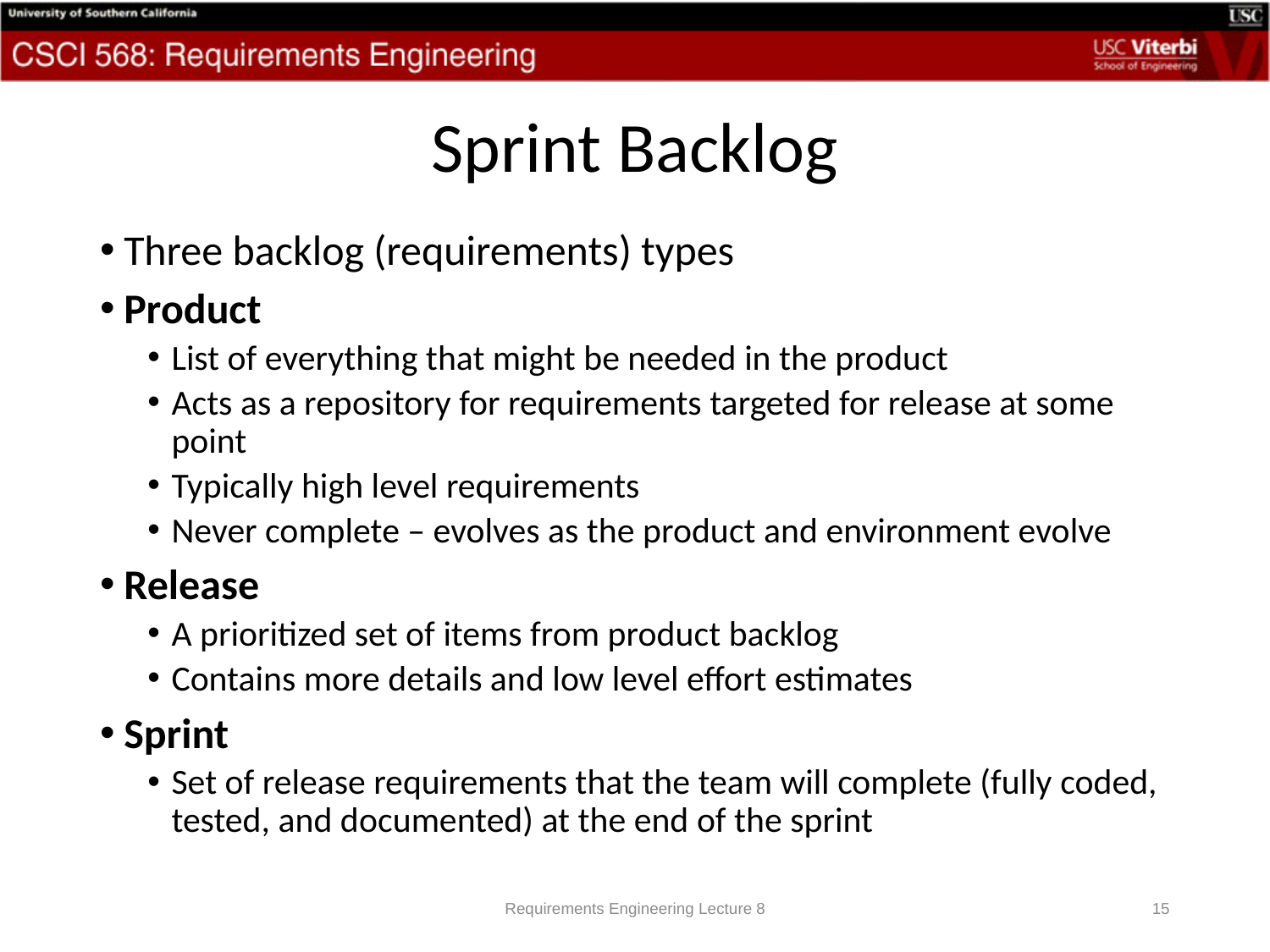

# Sprint Backlog
Three backlog (requirements) types
Product
List of everything that might be needed in the product
Acts as a repository for requirements targeted for release at some point
Typically high level requirements
Never complete – evolves as the product and environment evolve
Release
A prioritized set of items from product backlog
Contains more details and low level effort estimates
Sprint
Set of release requirements that the team will complete (fully coded, tested, and documented) at the end of the sprint
Requirements Engineering Lecture 8
15